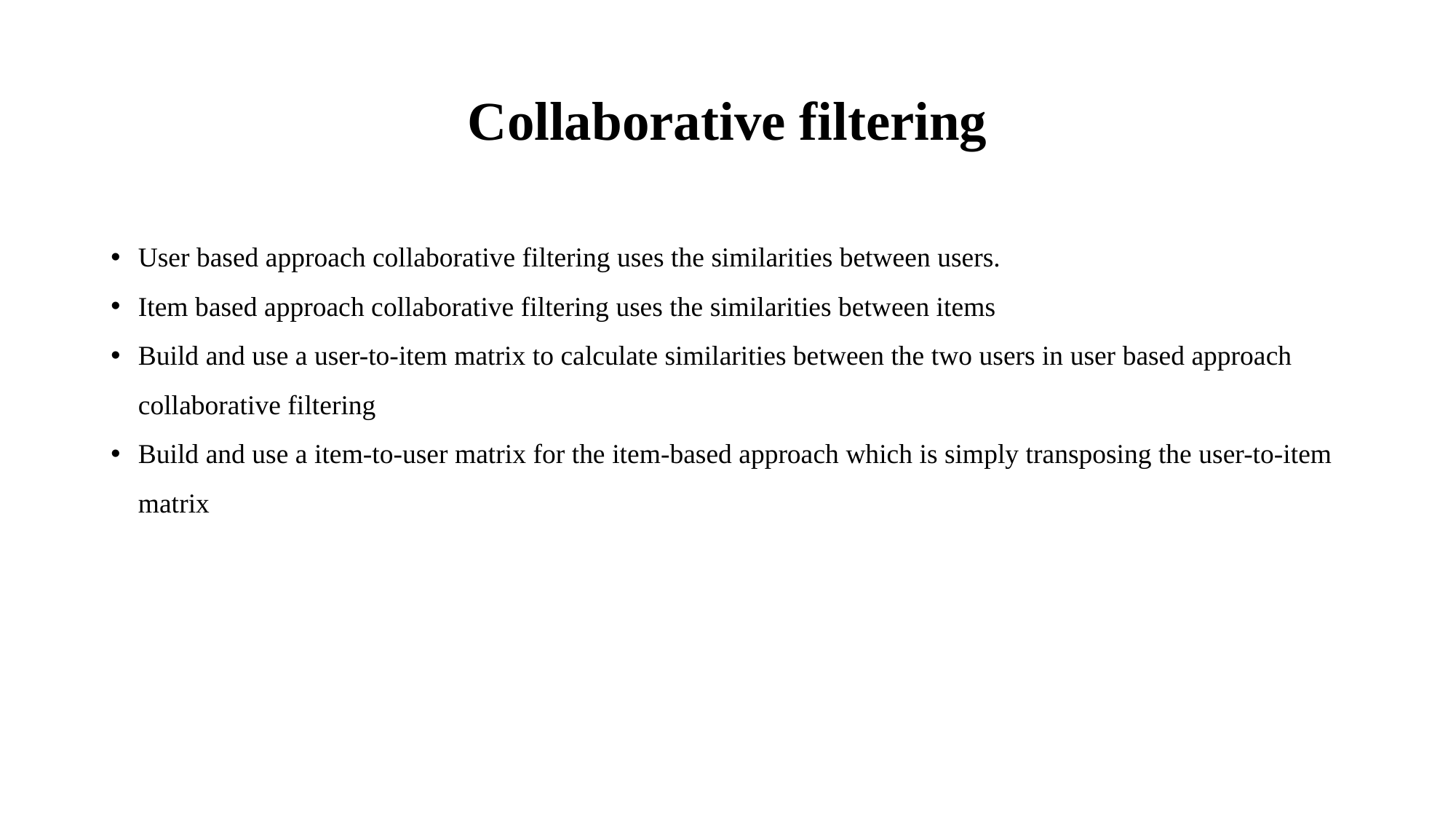

# Collaborative filtering
User based approach collaborative filtering uses the similarities between users.
Item based approach collaborative filtering uses the similarities between items
Build and use a user-to-item matrix to calculate similarities between the two users in user based approach collaborative filtering
Build and use a item-to-user matrix for the item-based approach which is simply transposing the user-to-item matrix